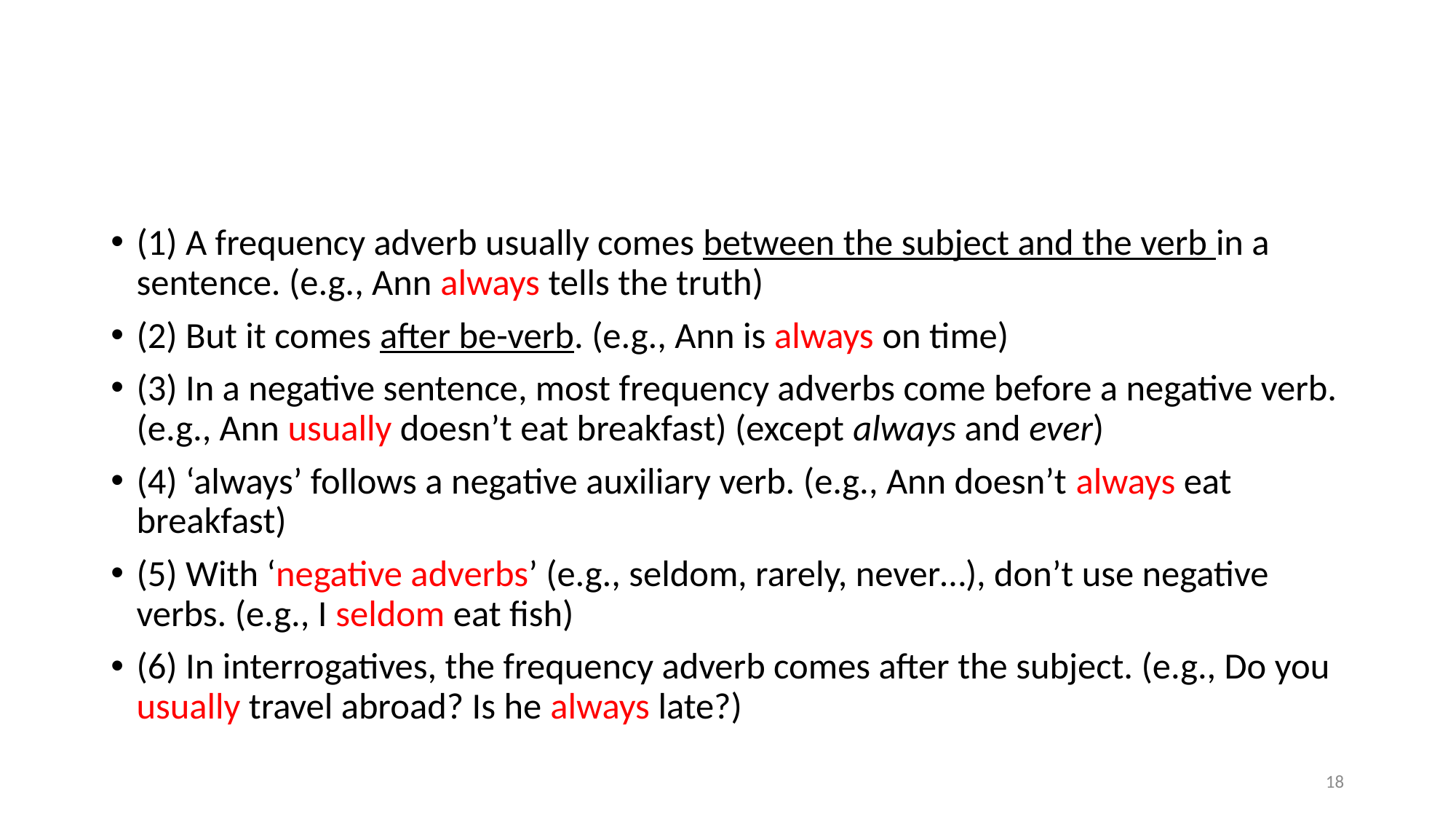

#
(1) A frequency adverb usually comes between the subject and the verb in a sentence. (e.g., Ann always tells the truth)
(2) But it comes after be-verb. (e.g., Ann is always on time)
(3) In a negative sentence, most frequency adverbs come before a negative verb. (e.g., Ann usually doesn’t eat breakfast) (except always and ever)
(4) ‘always’ follows a negative auxiliary verb. (e.g., Ann doesn’t always eat breakfast)
(5) With ‘negative adverbs’ (e.g., seldom, rarely, never…), don’t use negative verbs. (e.g., I seldom eat fish)
(6) In interrogatives, the frequency adverb comes after the subject. (e.g., Do you usually travel abroad? Is he always late?)
18